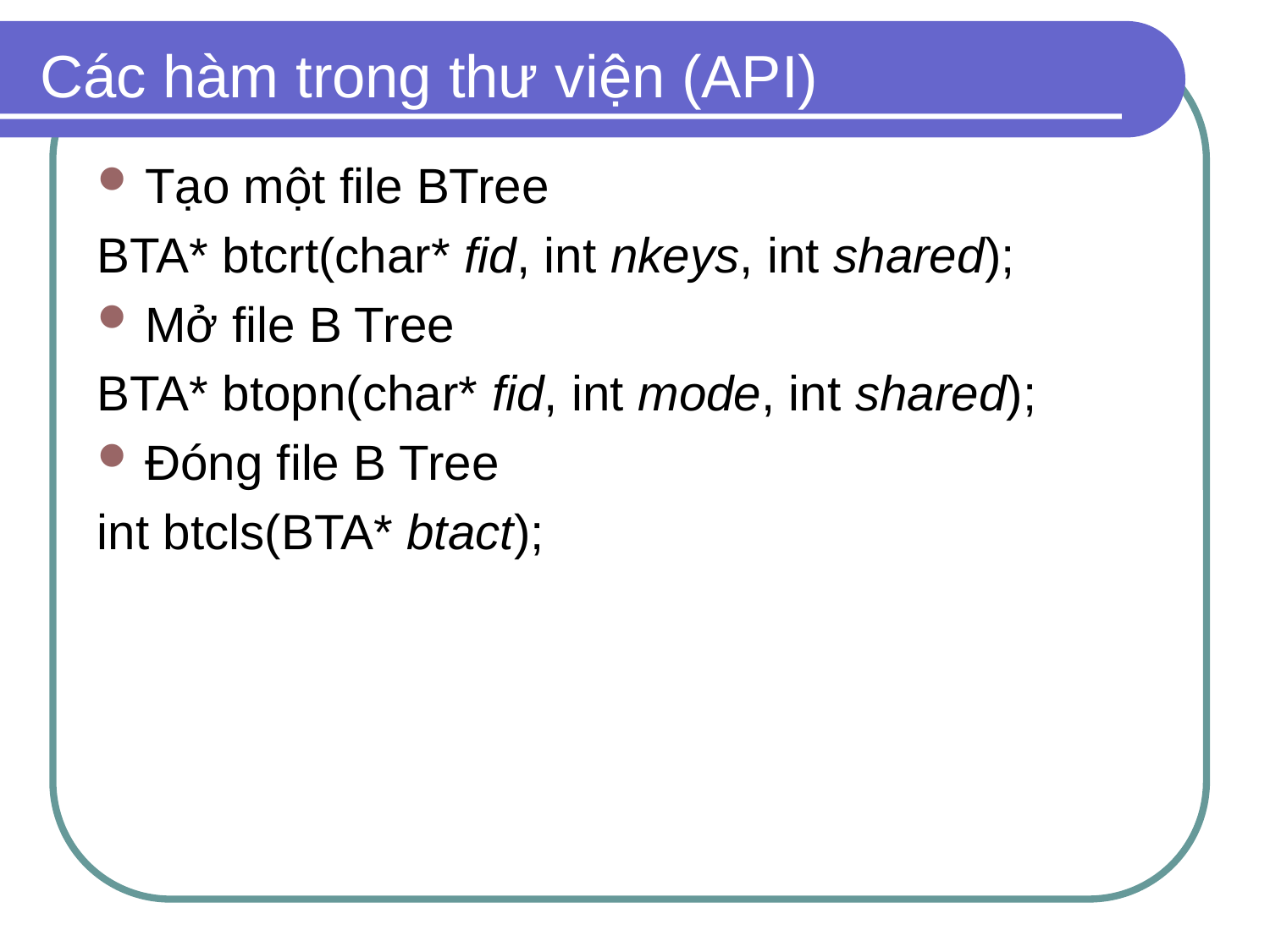

# Các hàm trong thư viện (API)
Tạo một file BTree
BTA* btcrt(char* fid, int nkeys, int shared);
Mở file B Tree
BTA* btopn(char* fid, int mode, int shared);
Đóng file B Tree
int btcls(BTA* btact);